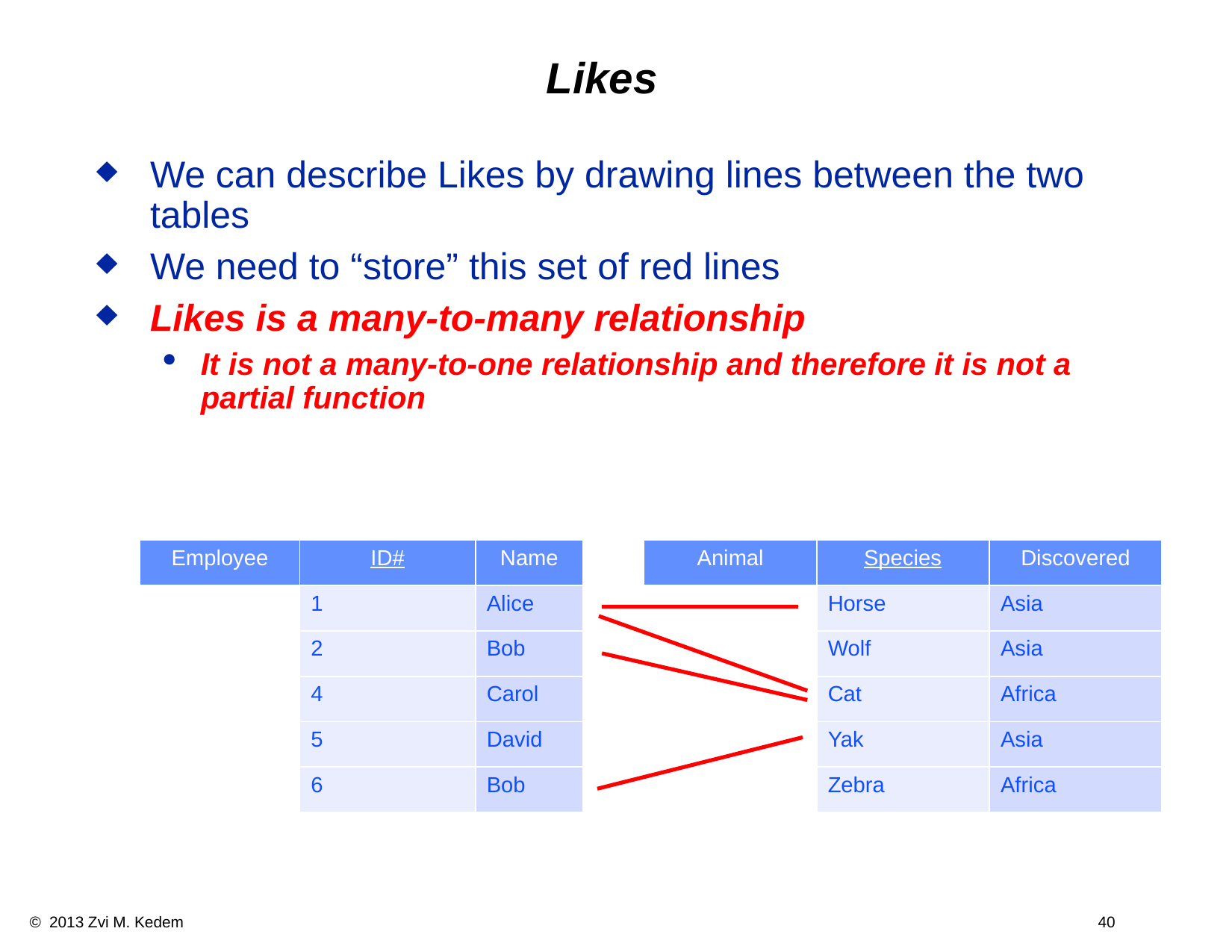

# Likes
We can describe Likes by drawing lines between the two tables
We need to “store” this set of red lines
Likes is a many-to-many relationship
It is not a many-to-one relationship and therefore it is not a partial function

| Employee | ID# | Name |
| --- | --- | --- |
|  | 1 | Alice |
|  | 2 | Bob |
|  | 4 | Carol |
|  | 5 | David |
|  | 6 | Bob |
| Animal | Species | Discovered |
| --- | --- | --- |
|  | Horse | Asia |
|  | Wolf | Asia |
|  | Cat | Africa |
|  | Yak | Asia |
|  | Zebra | Africa |